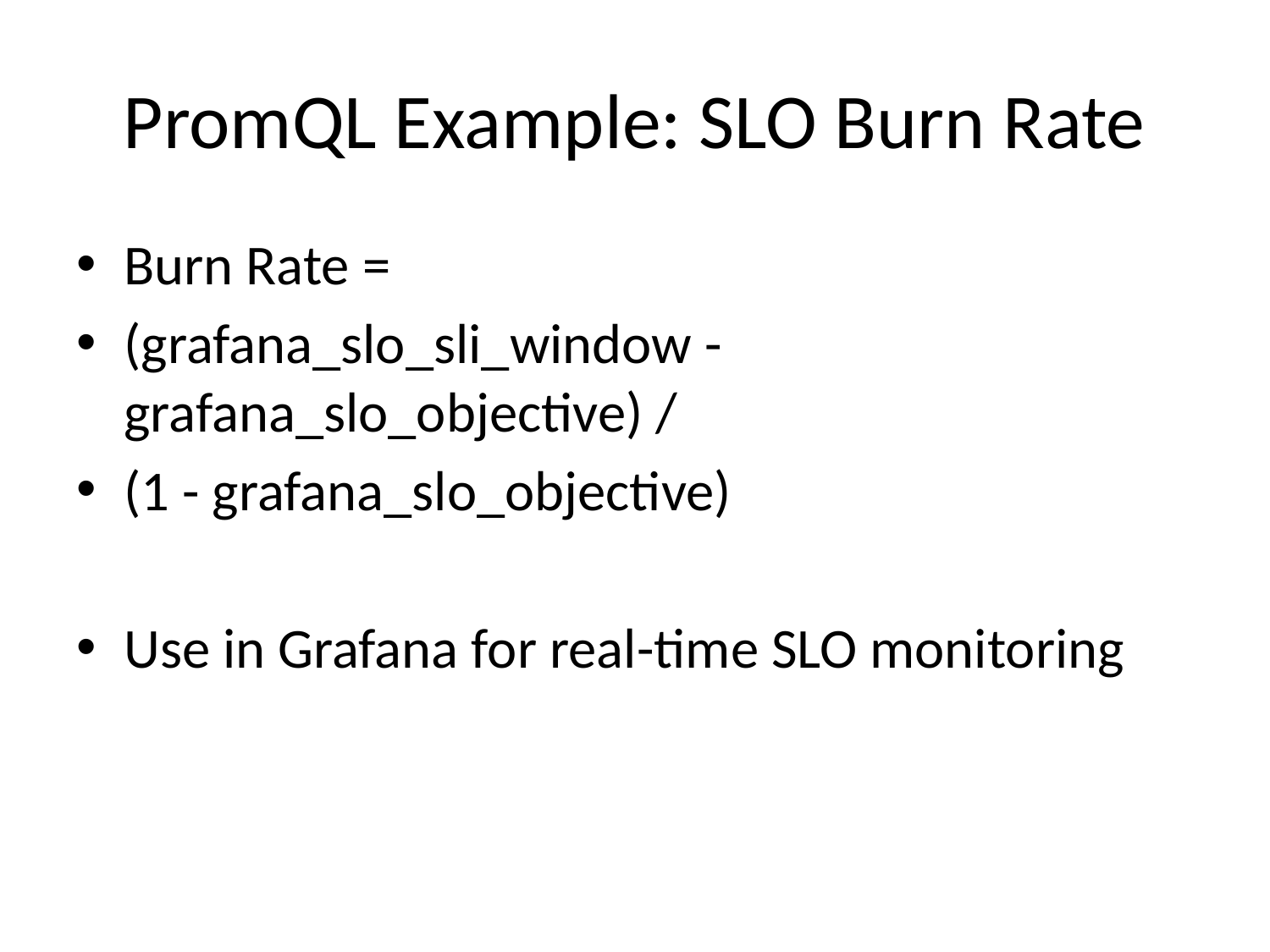

# PromQL Example: SLO Burn Rate
Burn Rate =
(grafana_slo_sli_window - grafana_slo_objective) /
(1 - grafana_slo_objective)

Use in Grafana for real-time SLO monitoring